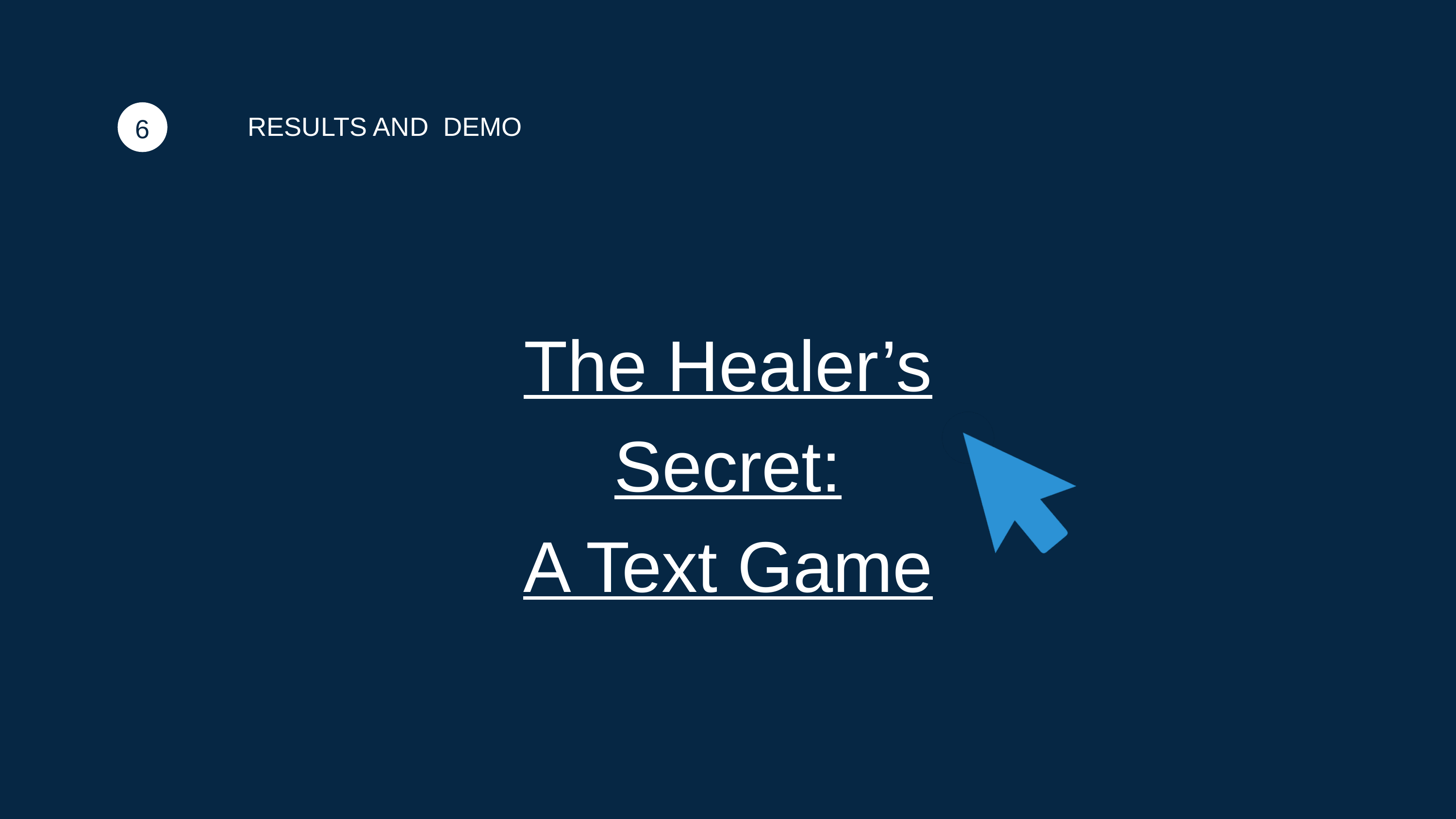

RESULTS AND  DEMO

6
The Healer’s Secret:
A Text Game